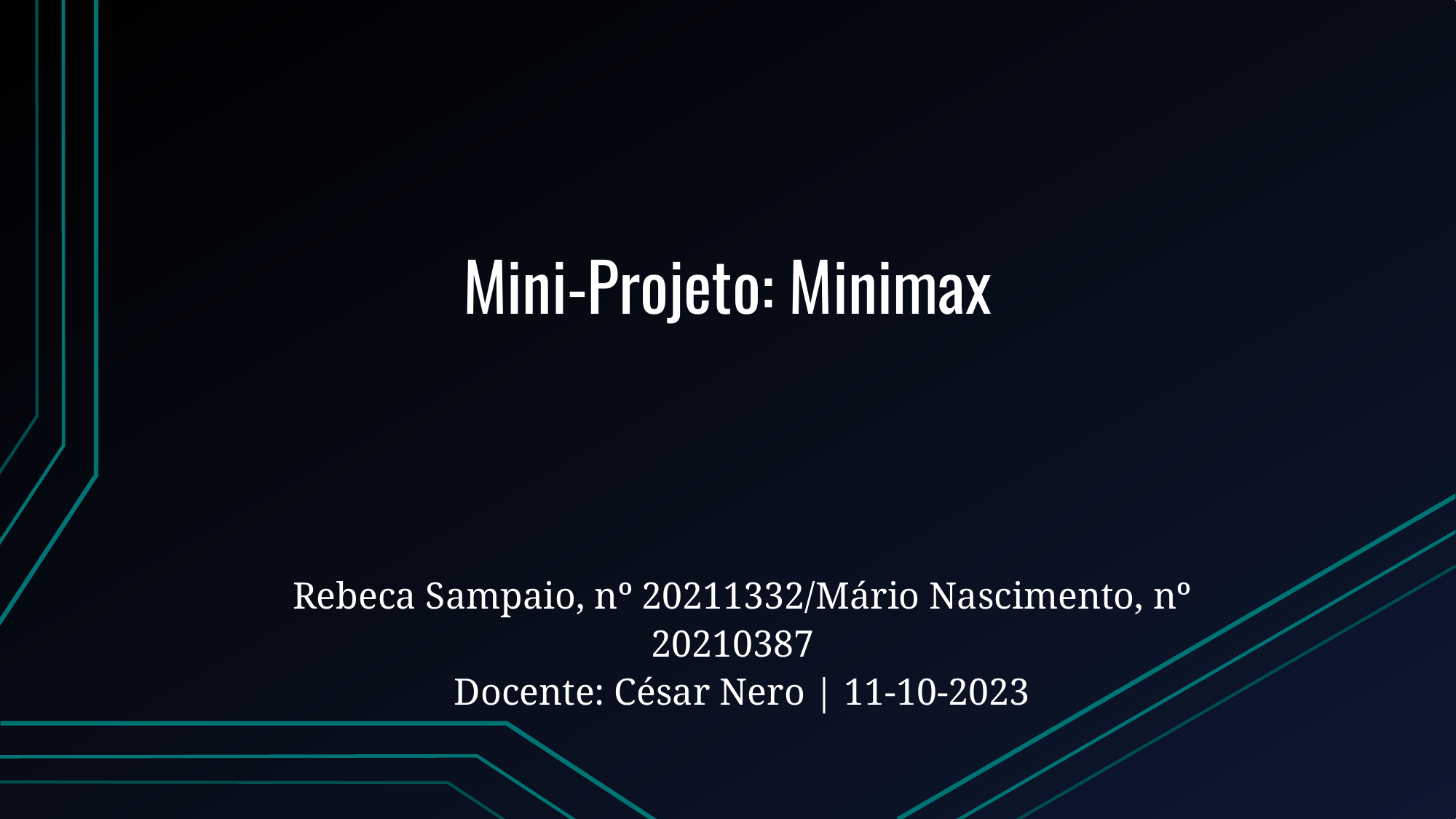

# Mini-Projeto: Minimax

Rebeca Sampaio, nº 20211332/Mário Nascimento, nº 20210387
Docente: César Nero | 11-10-2023